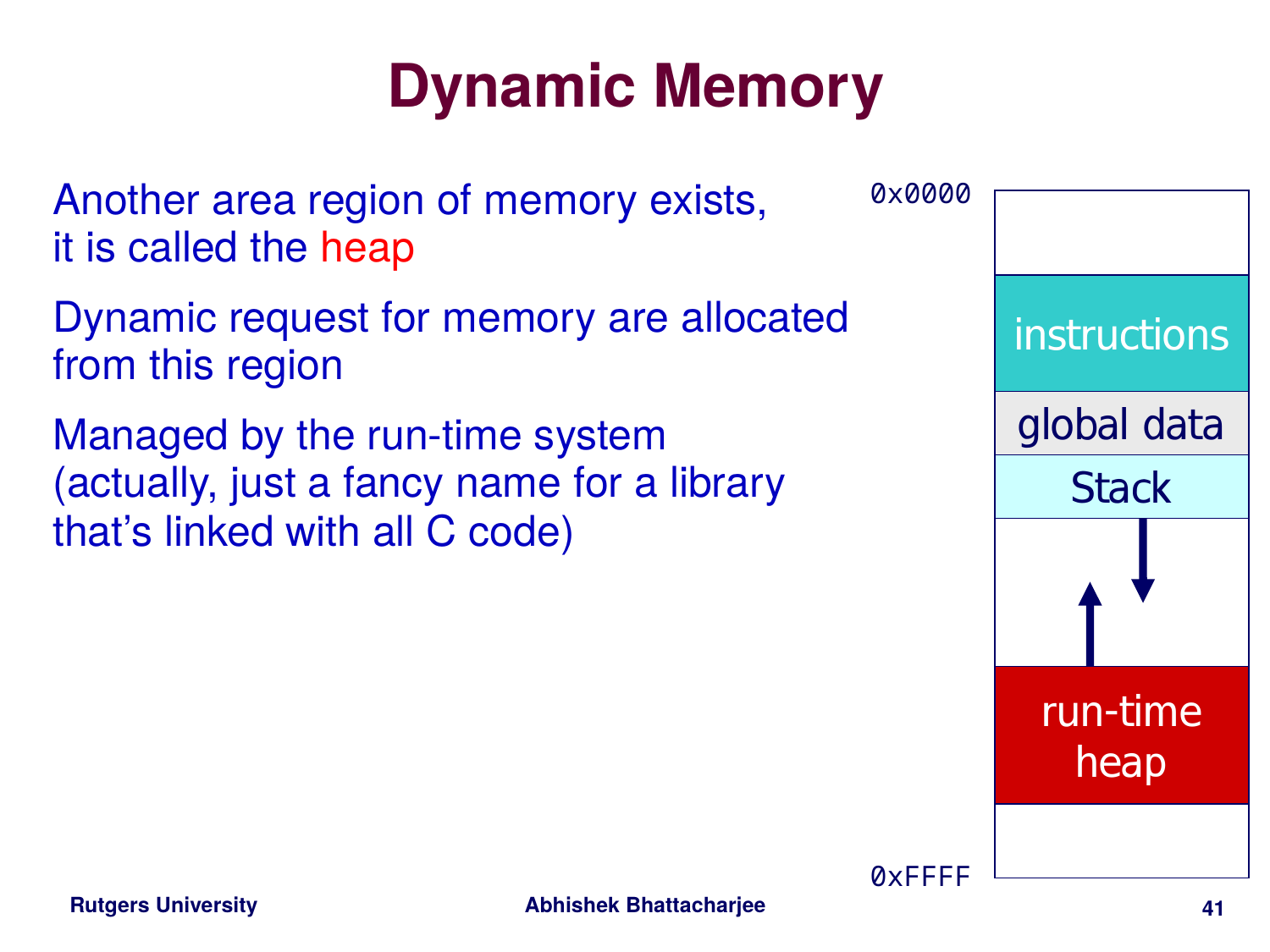

# Dynamic Memory
0x0000
Another area region of memory exists,
it is called the heap
Dynamic request for memory are allocated
from this region
Managed by the run-time system
(actually, just a fancy name for a library
that’s linked with all C code)

instructions
global data

Stack

run-time
heap

0xFFFF